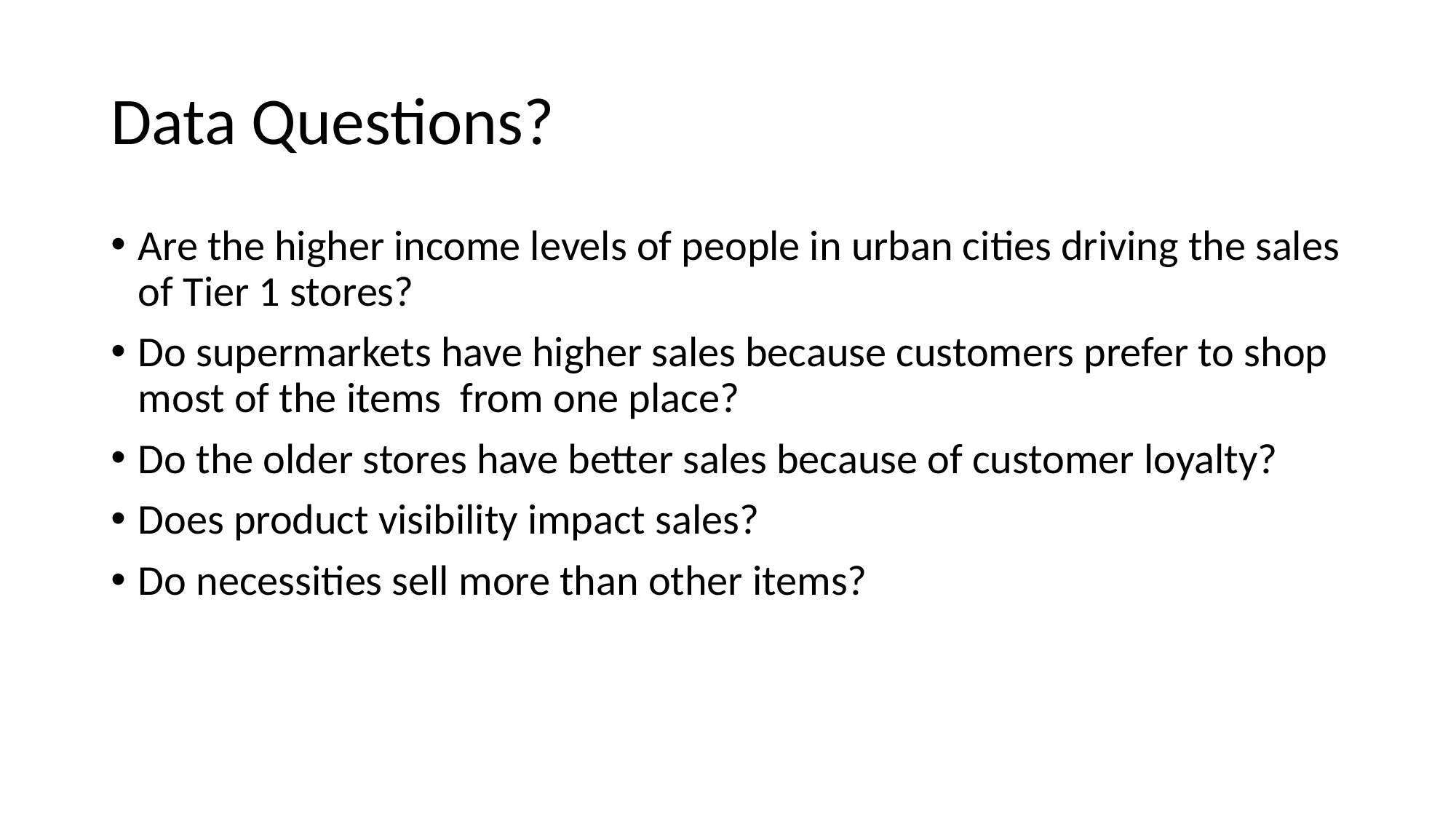

# Data Questions?
Are the higher income levels of people in urban cities driving the sales of Tier 1 stores?
Do supermarkets have higher sales because customers prefer to shop most of the items  from one place?
Do the older stores have better sales because of customer loyalty?
Does product visibility impact sales?
Do necessities sell more than other items?